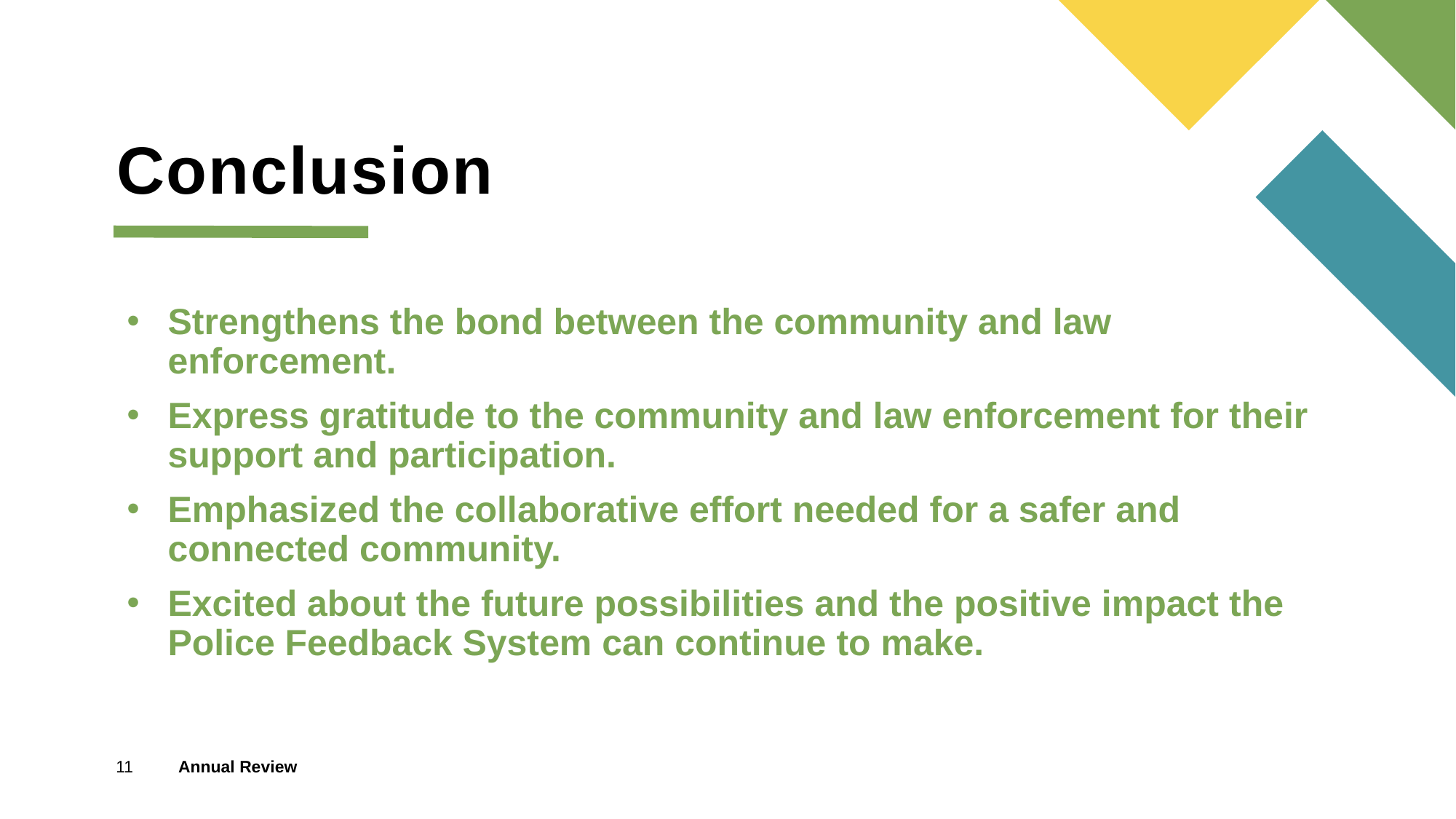

# Conclusion
Strengthens the bond between the community and law enforcement.
Express gratitude to the community and law enforcement for their support and participation.
Emphasized the collaborative effort needed for a safer and connected community.
Excited about the future possibilities and the positive impact the Police Feedback System can continue to make.
11
Annual Review